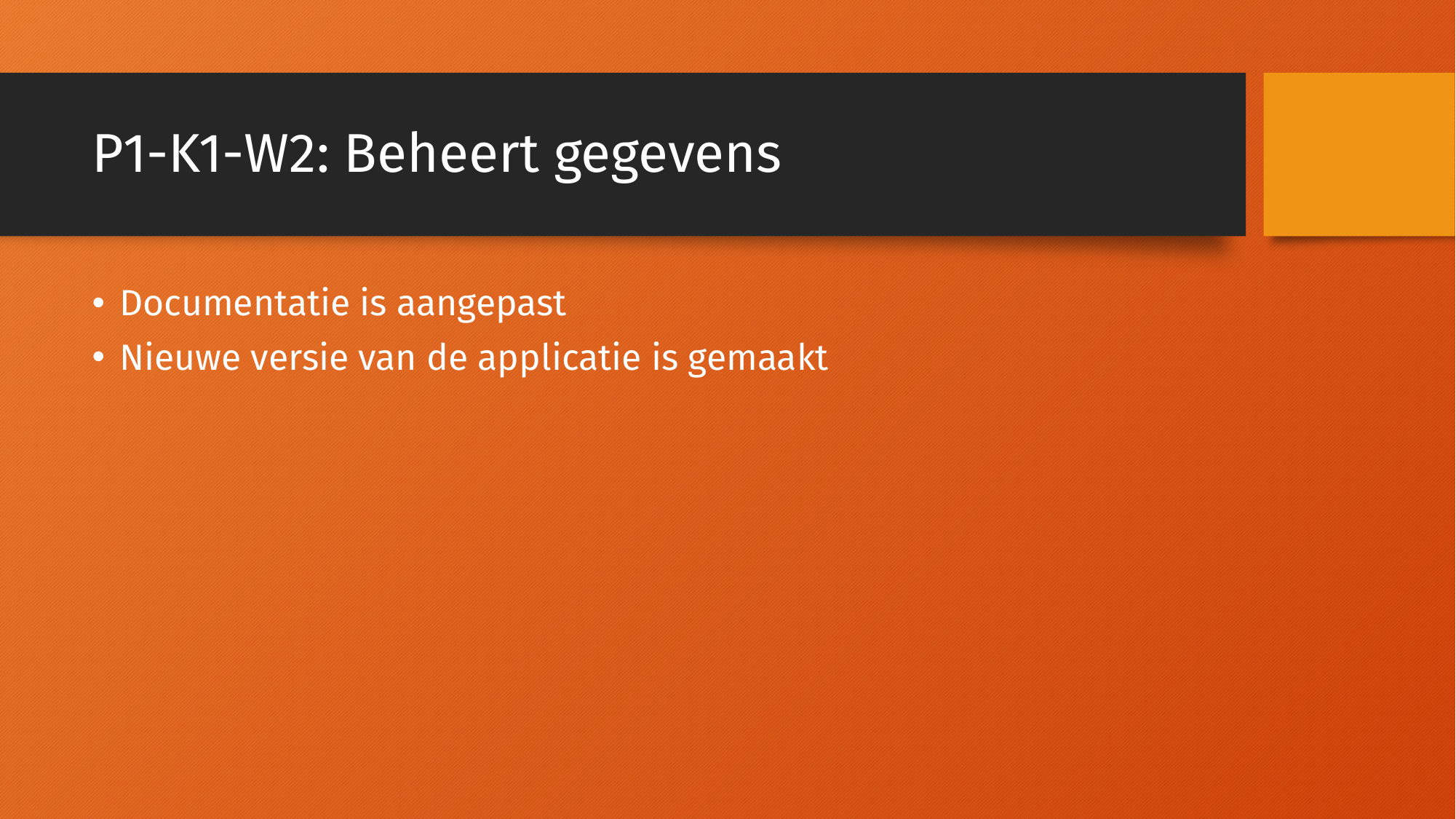

# P1-K1-W2: Beheert gegevens
Documentatie is aangepast
Nieuwe versie van de applicatie is gemaakt